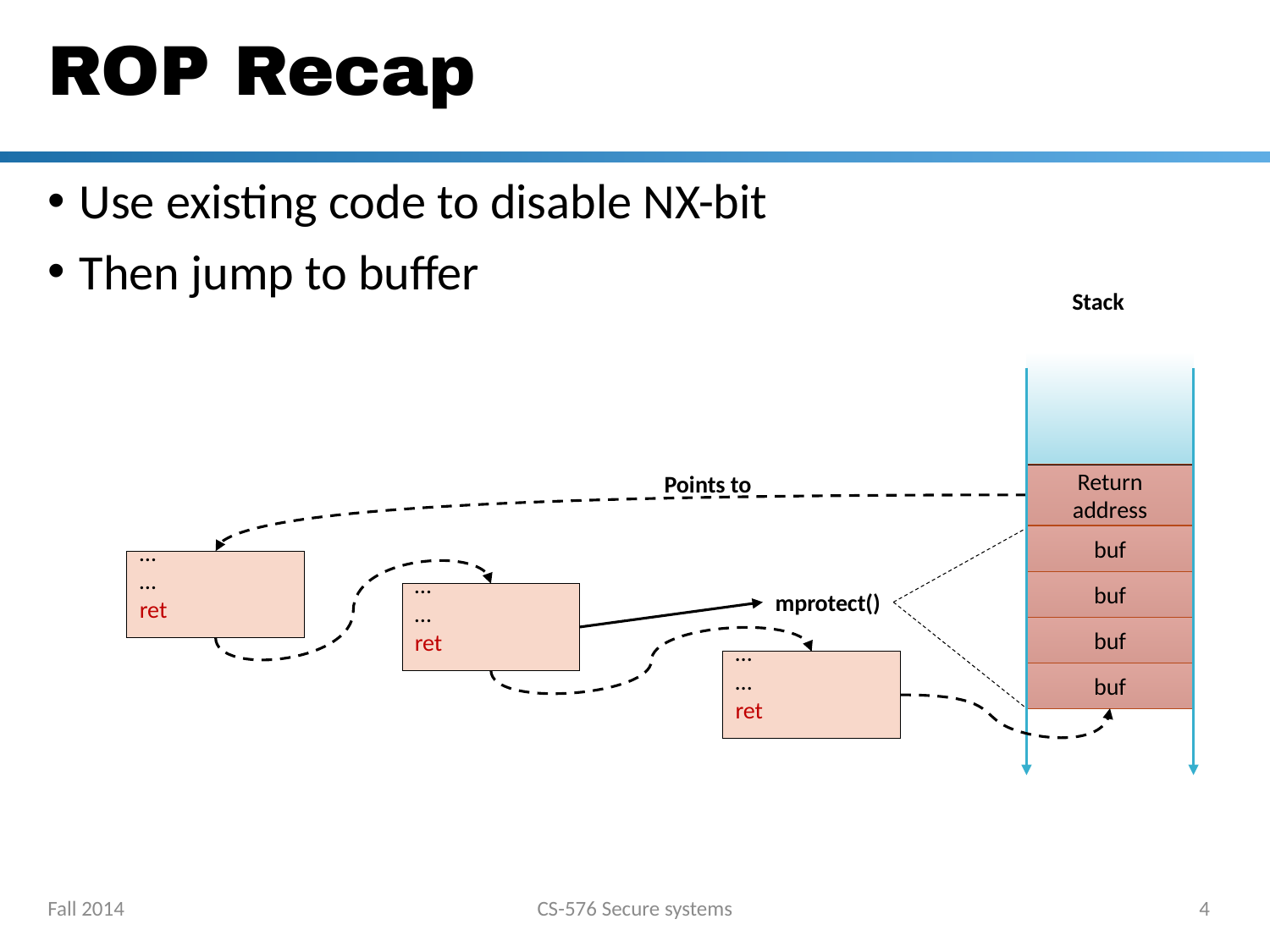

# ROP Recap
Use existing code to disable NX-bit
Then jump to buffer

Stack

Points to
Return address
buf
…
…
ret

buf
mprotect()
…
…
ret

buf
…
…
ret

buf
Fall 2014
CS-576 Secure systems
4